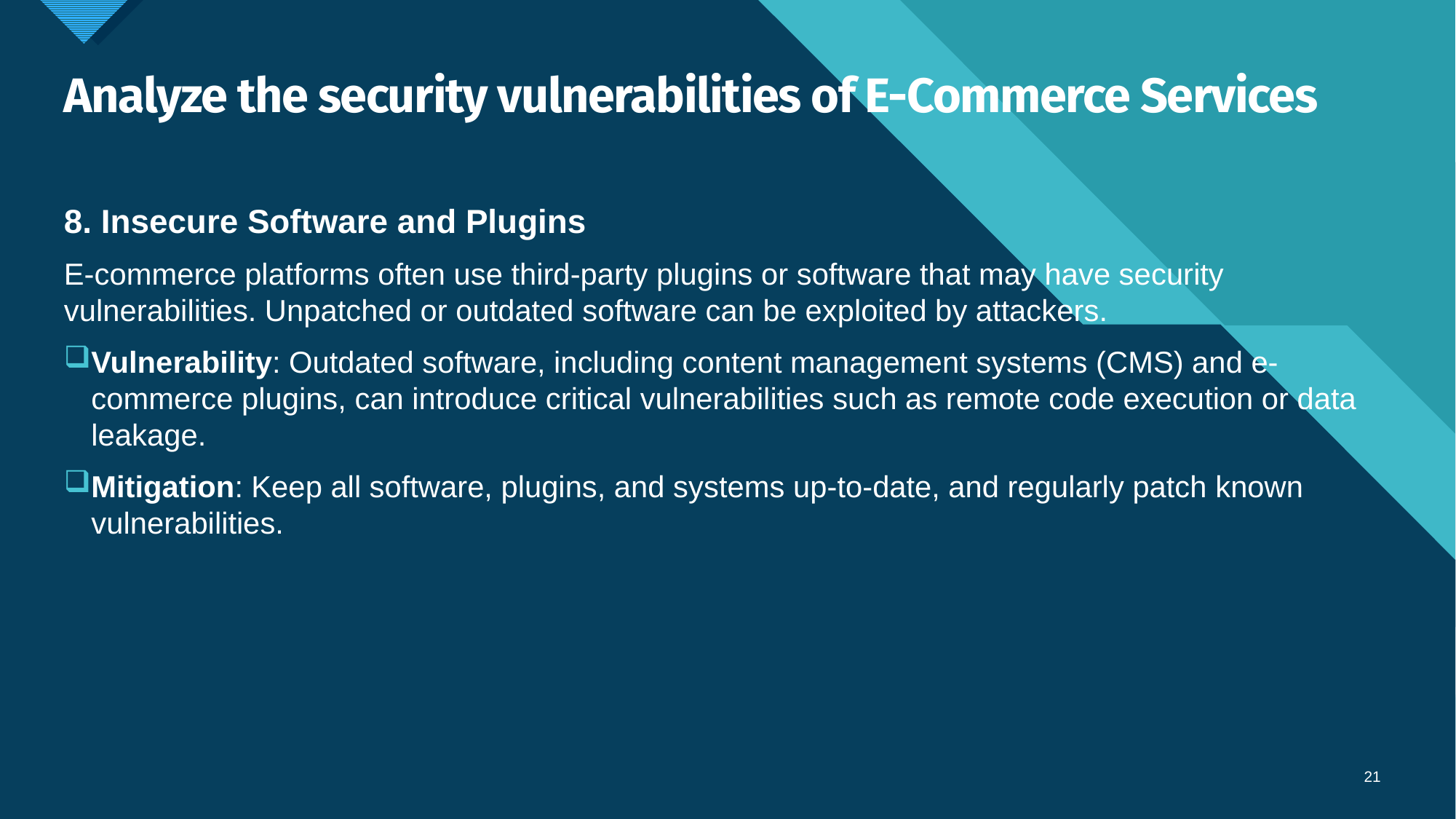

# Analyze the security vulnerabilities of E-Commerce Services
8. Insecure Software and Plugins
E-commerce platforms often use third-party plugins or software that may have security vulnerabilities. Unpatched or outdated software can be exploited by attackers.
Vulnerability: Outdated software, including content management systems (CMS) and e-commerce plugins, can introduce critical vulnerabilities such as remote code execution or data leakage.
Mitigation: Keep all software, plugins, and systems up-to-date, and regularly patch known vulnerabilities.
21